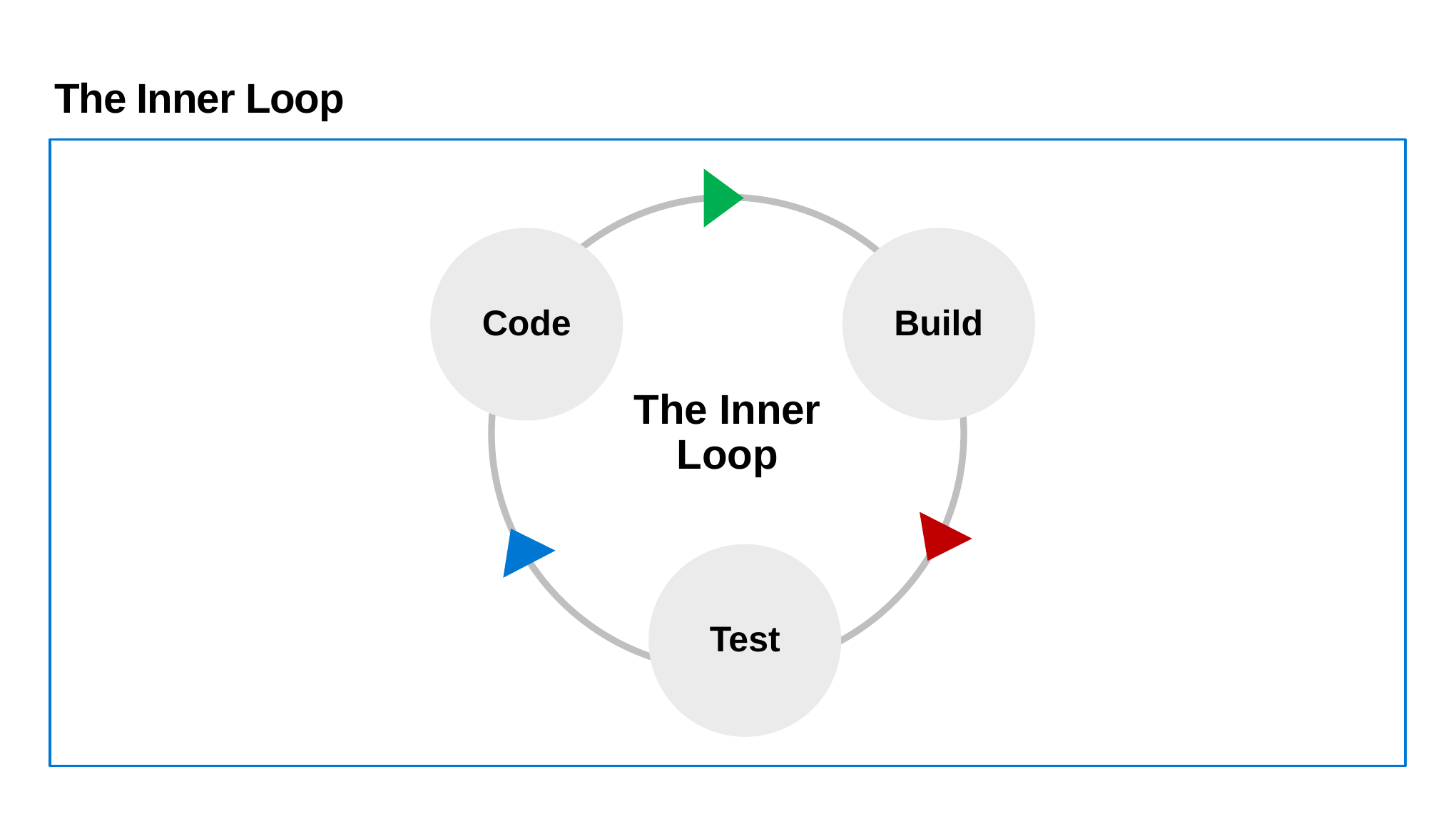

# The Inner Loop

The Inner Loop
Code
Build

Test